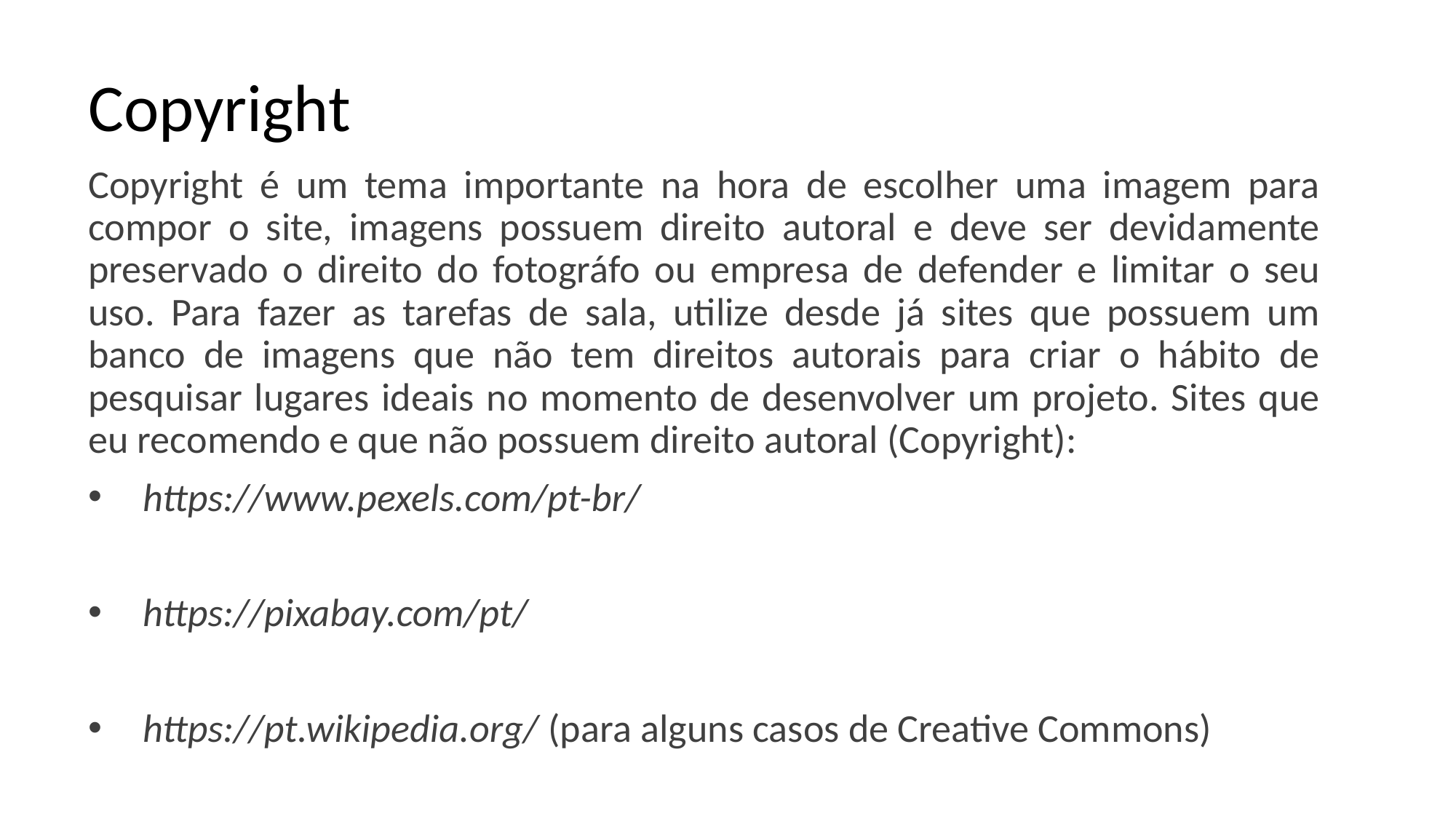

# Copyright
Copyright é um tema importante na hora de escolher uma imagem para compor o site, imagens possuem direito autoral e deve ser devidamente preservado o direito do fotográfo ou empresa de defender e limitar o seu uso. Para fazer as tarefas de sala, utilize desde já sites que possuem um banco de imagens que não tem direitos autorais para criar o hábito de pesquisar lugares ideais no momento de desenvolver um projeto. Sites que eu recomendo e que não possuem direito autoral (Copyright):
https://www.pexels.com/pt-br/

https://pixabay.com/pt/

https://pt.wikipedia.org/ (para alguns casos de Creative Commons)